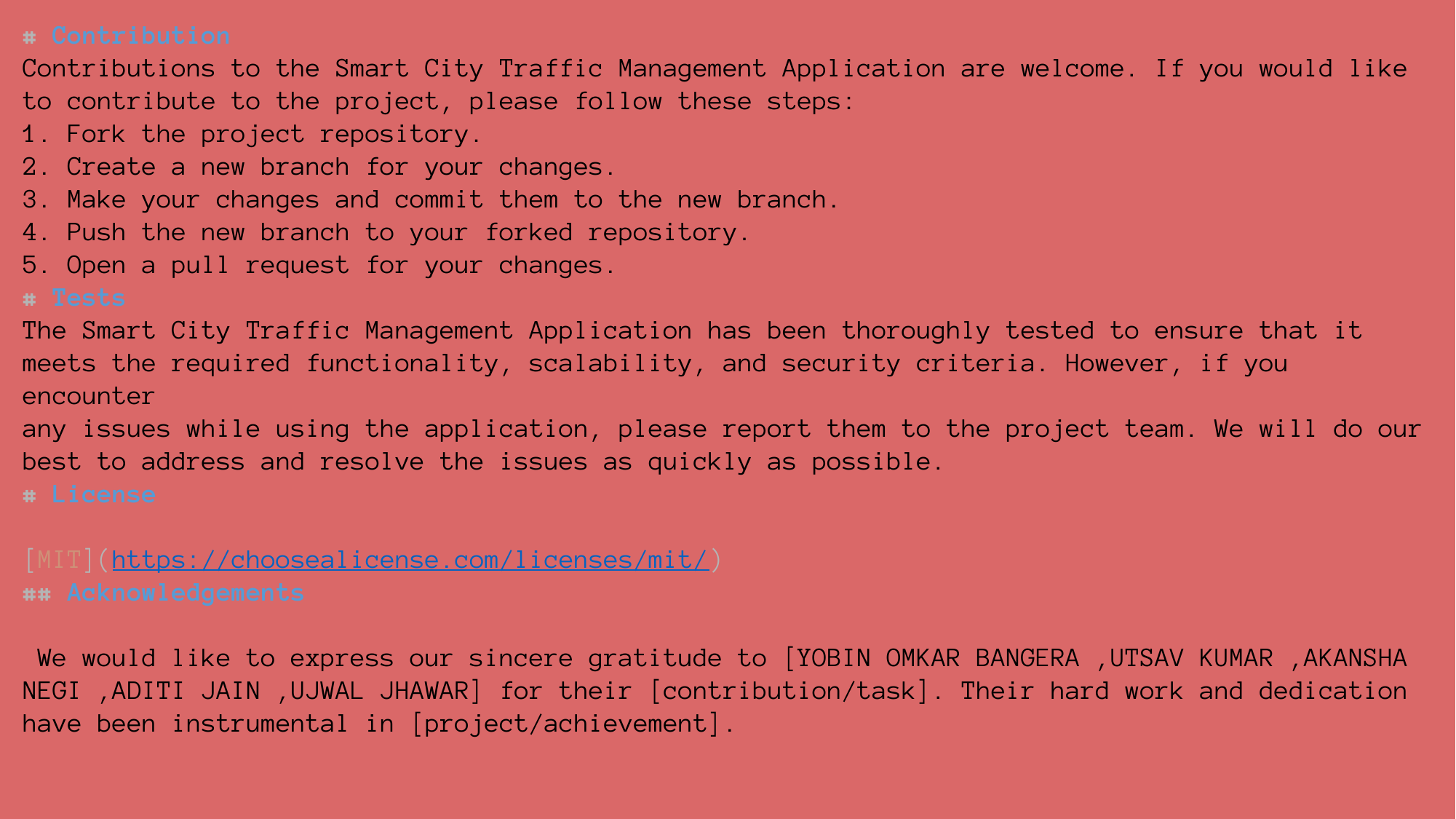

# Contribution
Contributions to the Smart City Traffic Management Application are welcome. If you would like to contribute to the project, please follow these steps:
1. Fork the project repository.
2. Create a new branch for your changes.
3. Make your changes and commit them to the new branch.
4. Push the new branch to your forked repository.
5. Open a pull request for your changes.
# Tests
The Smart City Traffic Management Application has been thoroughly tested to ensure that it meets the required functionality, scalability, and security criteria. However, if you encounter
any issues while using the application, please report them to the project team. We will do our best to address and resolve the issues as quickly as possible.
# License
[MIT](https://choosealicense.com/licenses/mit/)
## Acknowledgements
 We would like to express our sincere gratitude to [YOBIN OMKAR BANGERA ,UTSAV KUMAR ,AKANSHA NEGI ,ADITI JAIN ,UJWAL JHAWAR] for their [contribution/task]. Their hard work and dedication have been instrumental in [project/achievement].